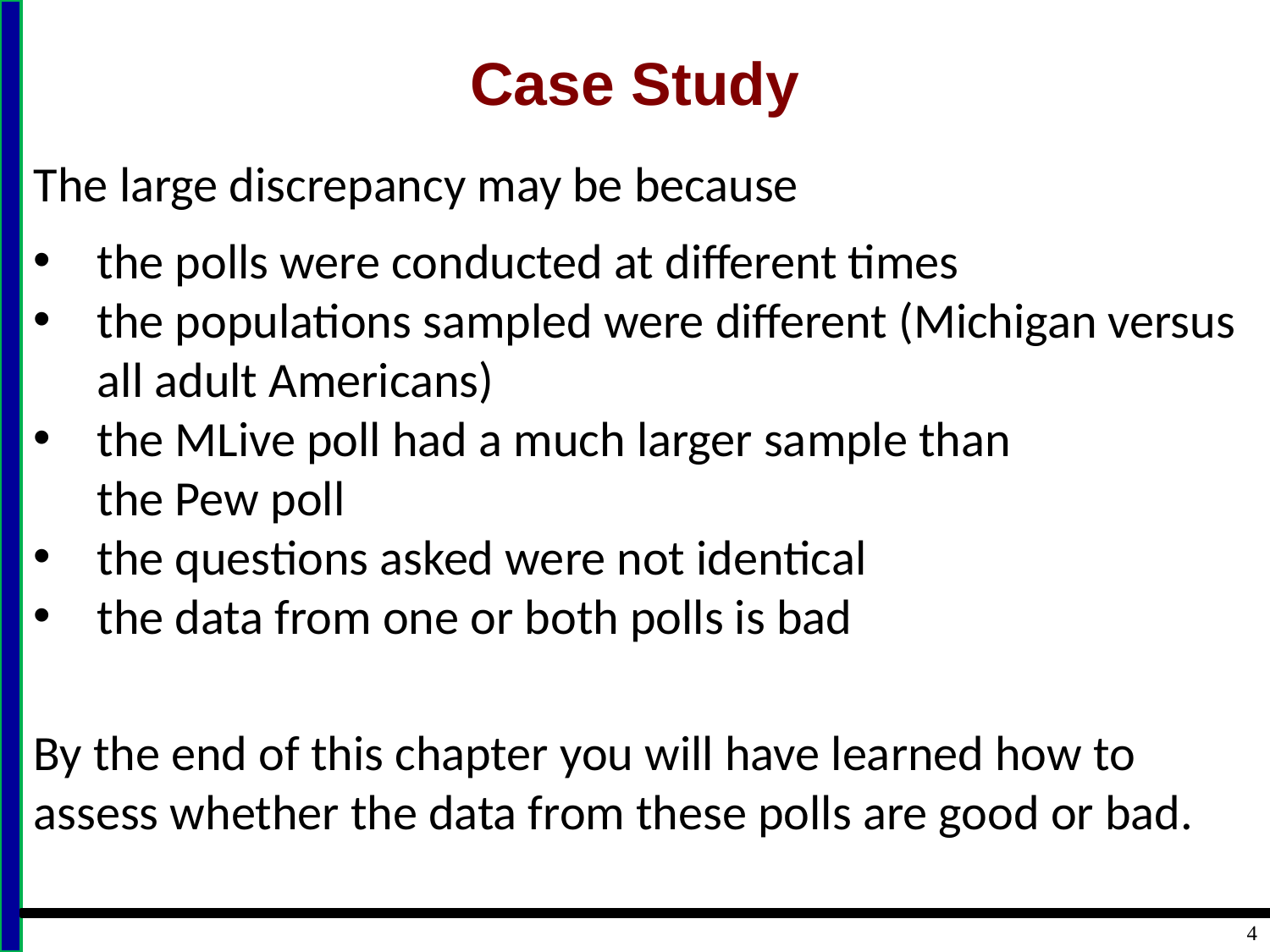

# Case Study
The large discrepancy may be because
the polls were conducted at different times
the populations sampled were different (Michigan versus all adult Americans)
the MLive poll had a much larger sample than
	the Pew poll
the questions asked were not identical
the data from one or both polls is bad

By the end of this chapter you will have learned how to assess whether the data from these polls are good or bad.